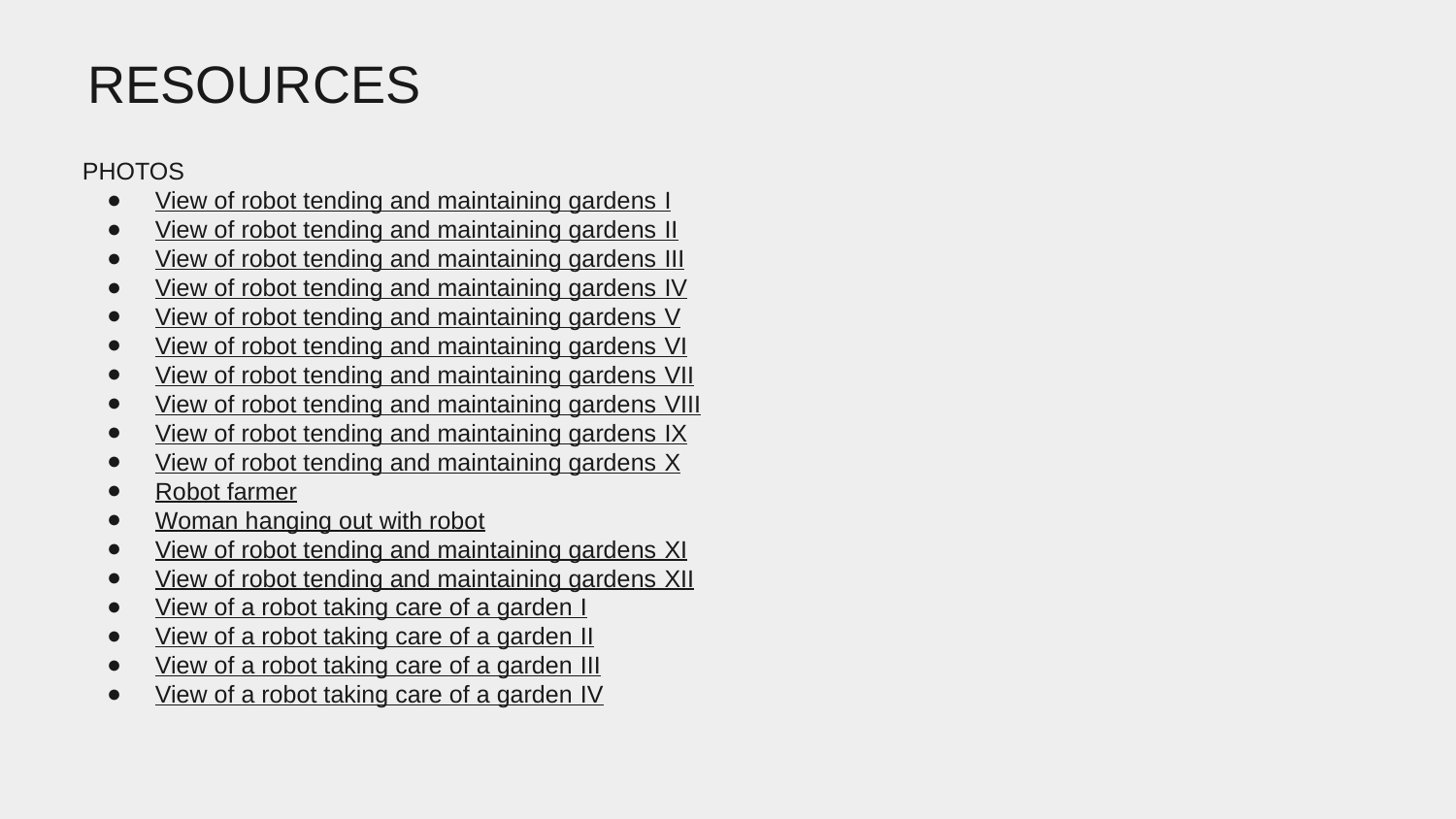

# RESOURCES
PHOTOS
View of robot tending and maintaining gardens I
View of robot tending and maintaining gardens II
View of robot tending and maintaining gardens III
View of robot tending and maintaining gardens IV
View of robot tending and maintaining gardens V
View of robot tending and maintaining gardens VI
View of robot tending and maintaining gardens VII
View of robot tending and maintaining gardens VIII
View of robot tending and maintaining gardens IX
View of robot tending and maintaining gardens X
Robot farmer
Woman hanging out with robot
View of robot tending and maintaining gardens XI
View of robot tending and maintaining gardens XII
View of a robot taking care of a garden I
View of a robot taking care of a garden II
View of a robot taking care of a garden III
View of a robot taking care of a garden IV